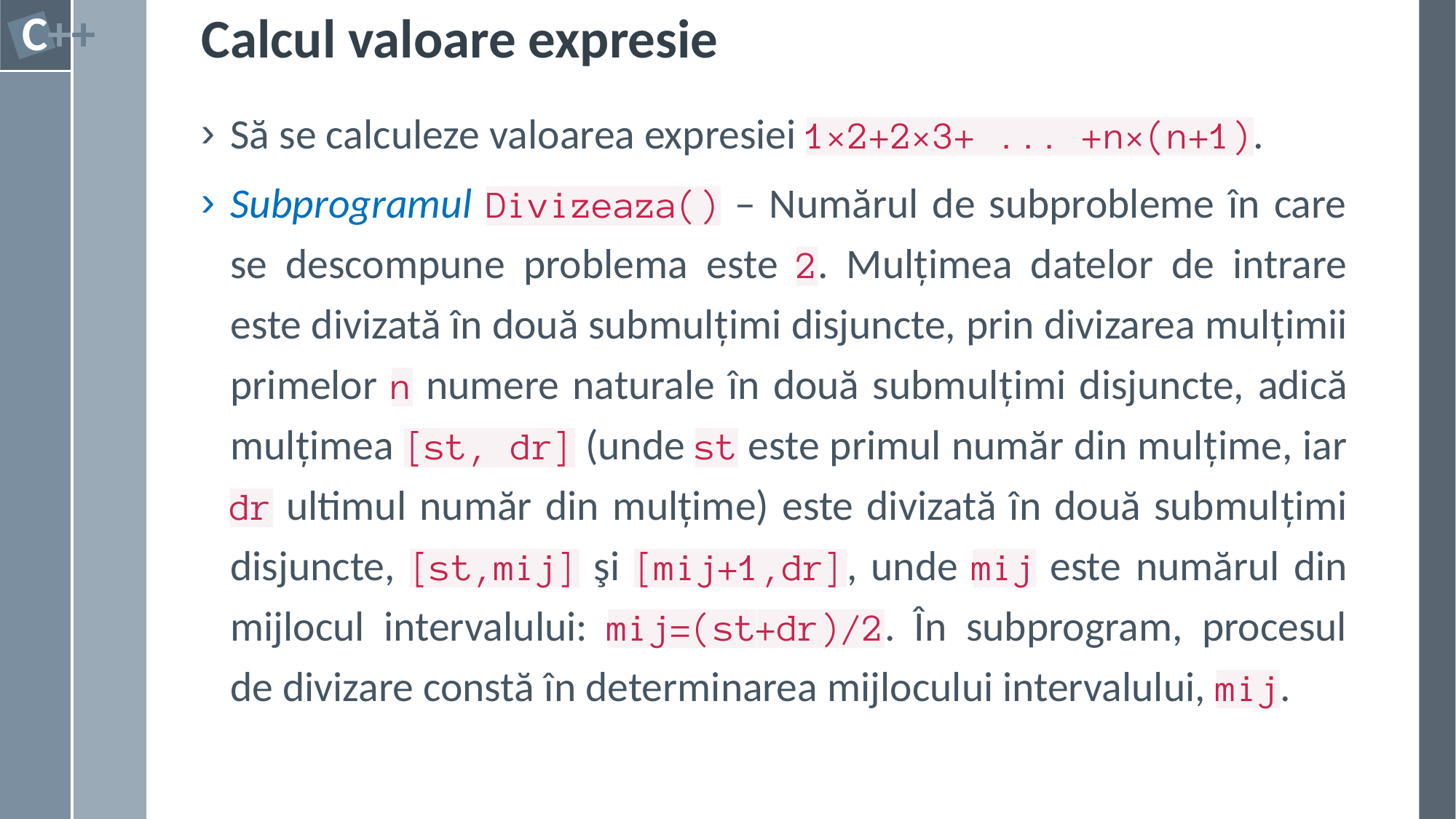

# Calcul valoare expresie
Să se calculeze valoarea expresiei 1×2+2×3+ ... +n×(n+1).
Subprogramul Divizeaza() – Numărul de subprobleme în care se descompune problema este 2. Mulțimea datelor de intrare este divizată în două submulțimi disjuncte, prin divizarea mulțimii primelor n numere naturale în două submulțimi disjuncte, adică mulțimea [st, dr] (unde st este primul număr din mulțime, iar dr ultimul număr din mulțime) este divizată în două submulțimi disjuncte, [st,mij] şi [mij+1,dr], unde mij este numărul din mijlocul intervalului: mij=(st+dr)/2. În subprogram, procesul de divizare constă în determinarea mijlocului intervalului, mij.